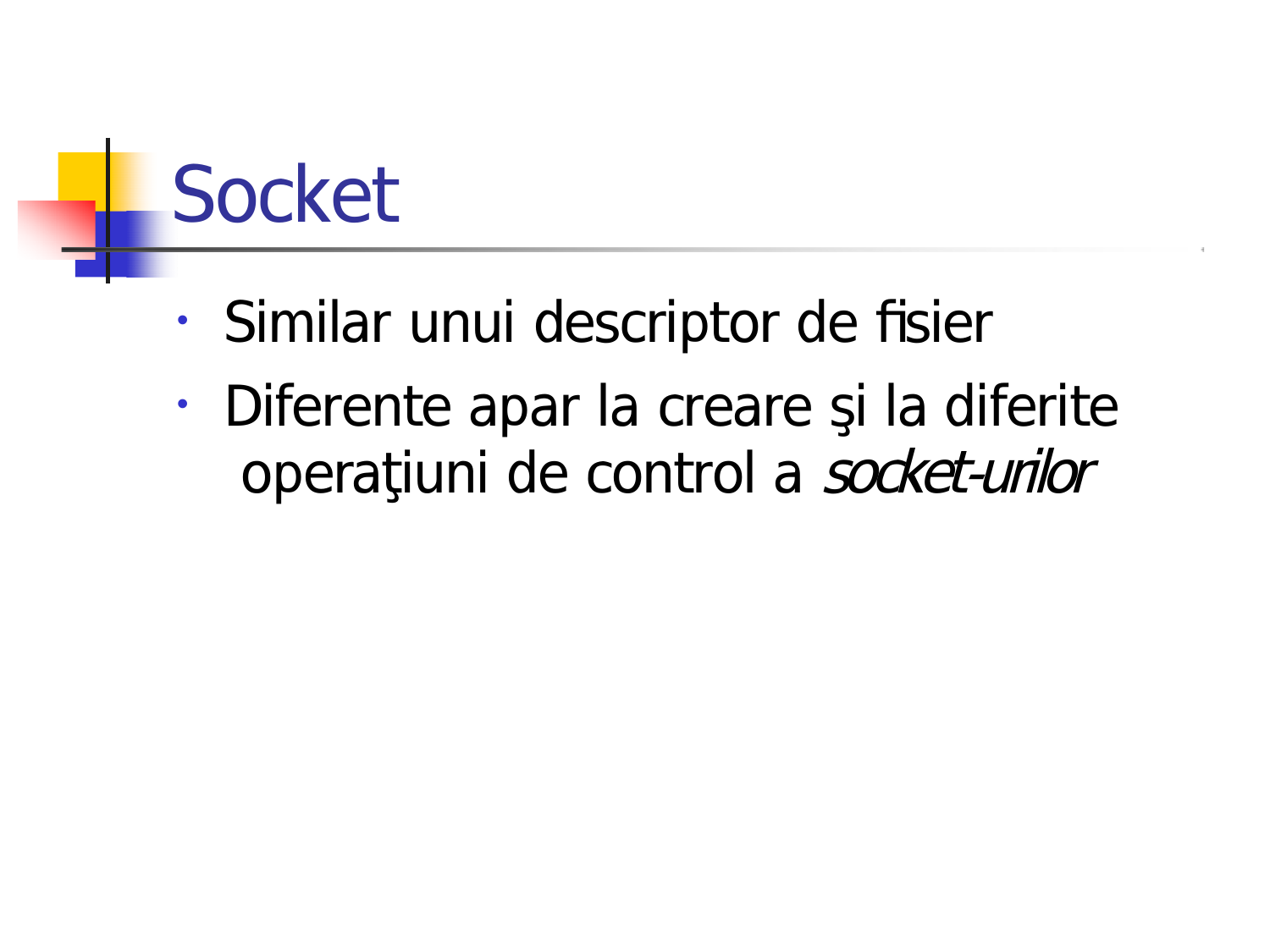

# Socket

Similar unui descriptor de fisier
Diferente apar la creare şi la diferite  operaţiuni de control a socket‐urilor